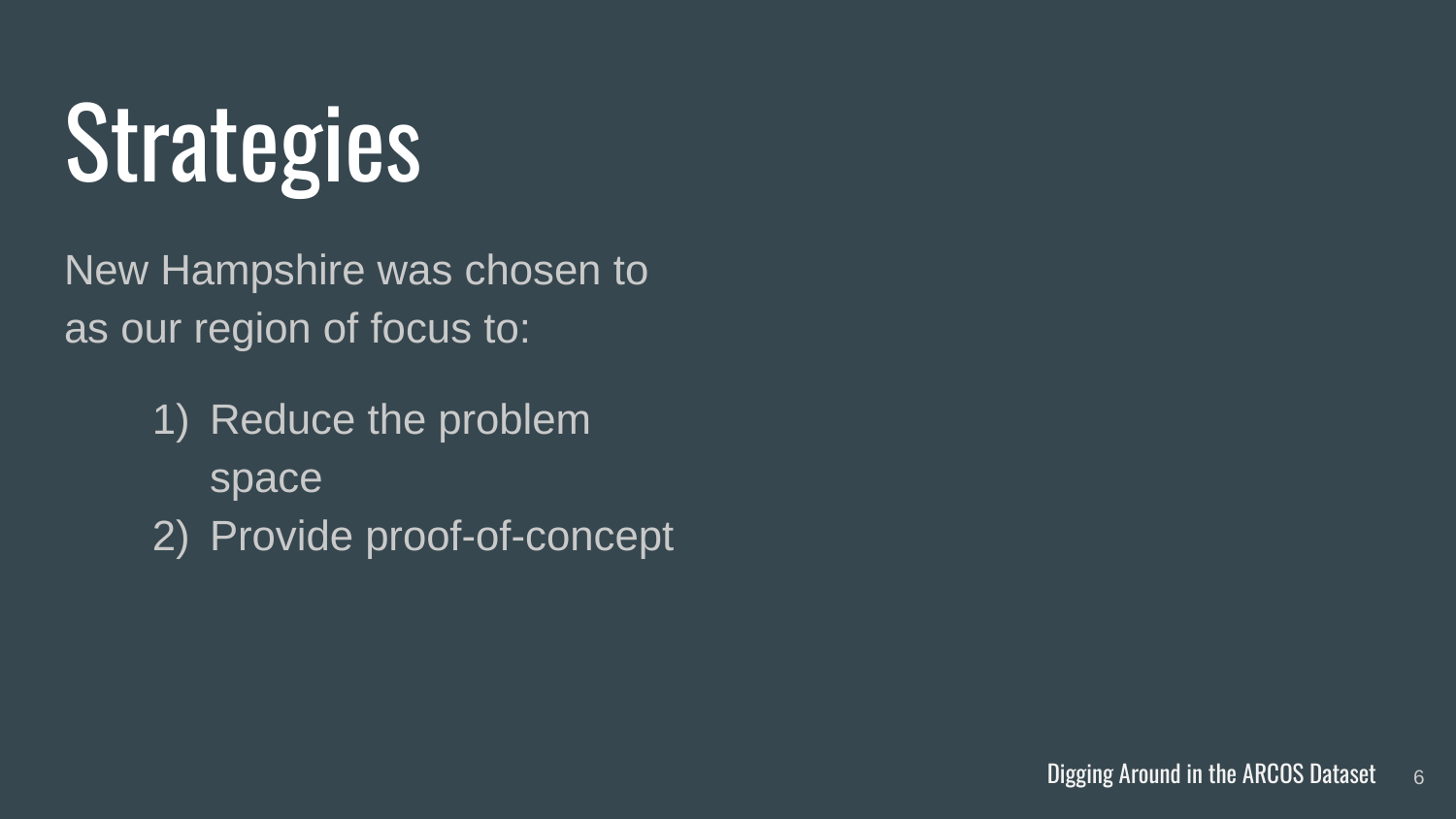

# Strategies
New Hampshire was chosen to as our region of focus to:
Reduce the problem space
Provide proof-of-concept

6